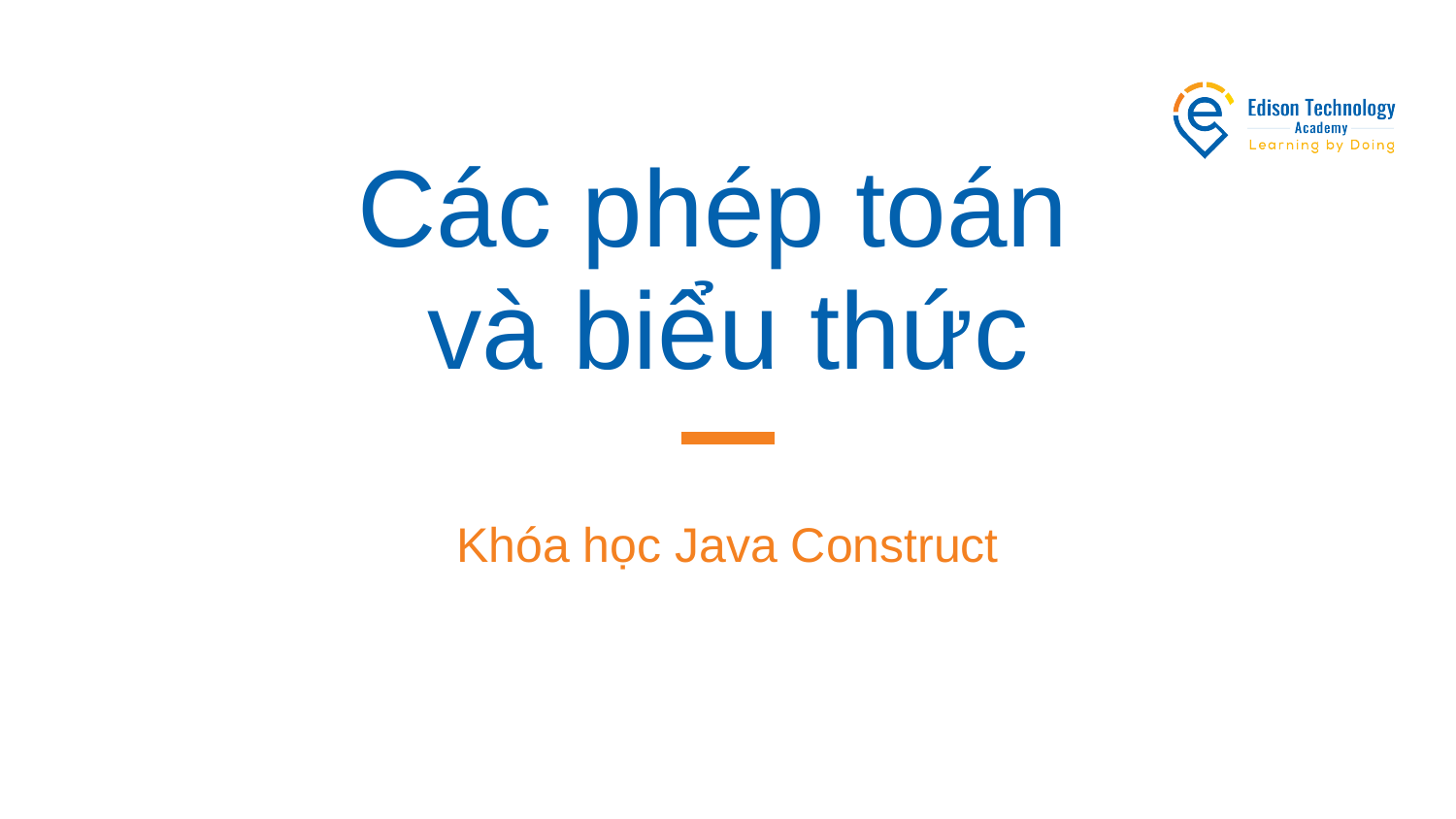

# Các phép toán và biểu thức
Khóa học Java Construct